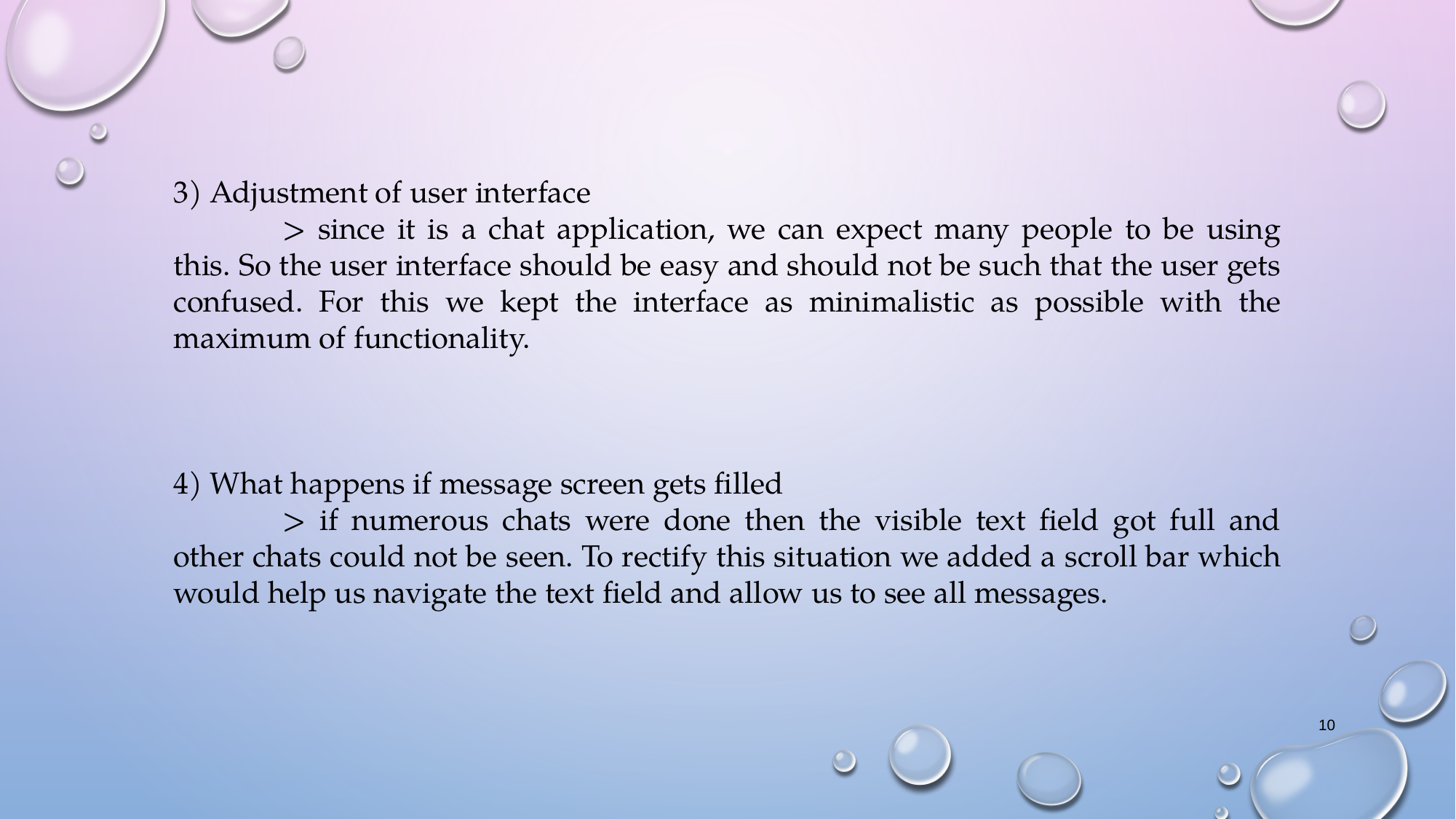

3) Adjustment of user interface
	> since it is a chat application, we can expect many people to be using this. So the user interface should be easy and should not be such that the user gets confused. For this we kept the interface as minimalistic as possible with the maximum of functionality.

4) What happens if message screen gets filled
	> if numerous chats were done then the visible text field got full and other chats could not be seen. To rectify this situation we added a scroll bar which would help us navigate the text field and allow us to see all messages.

10